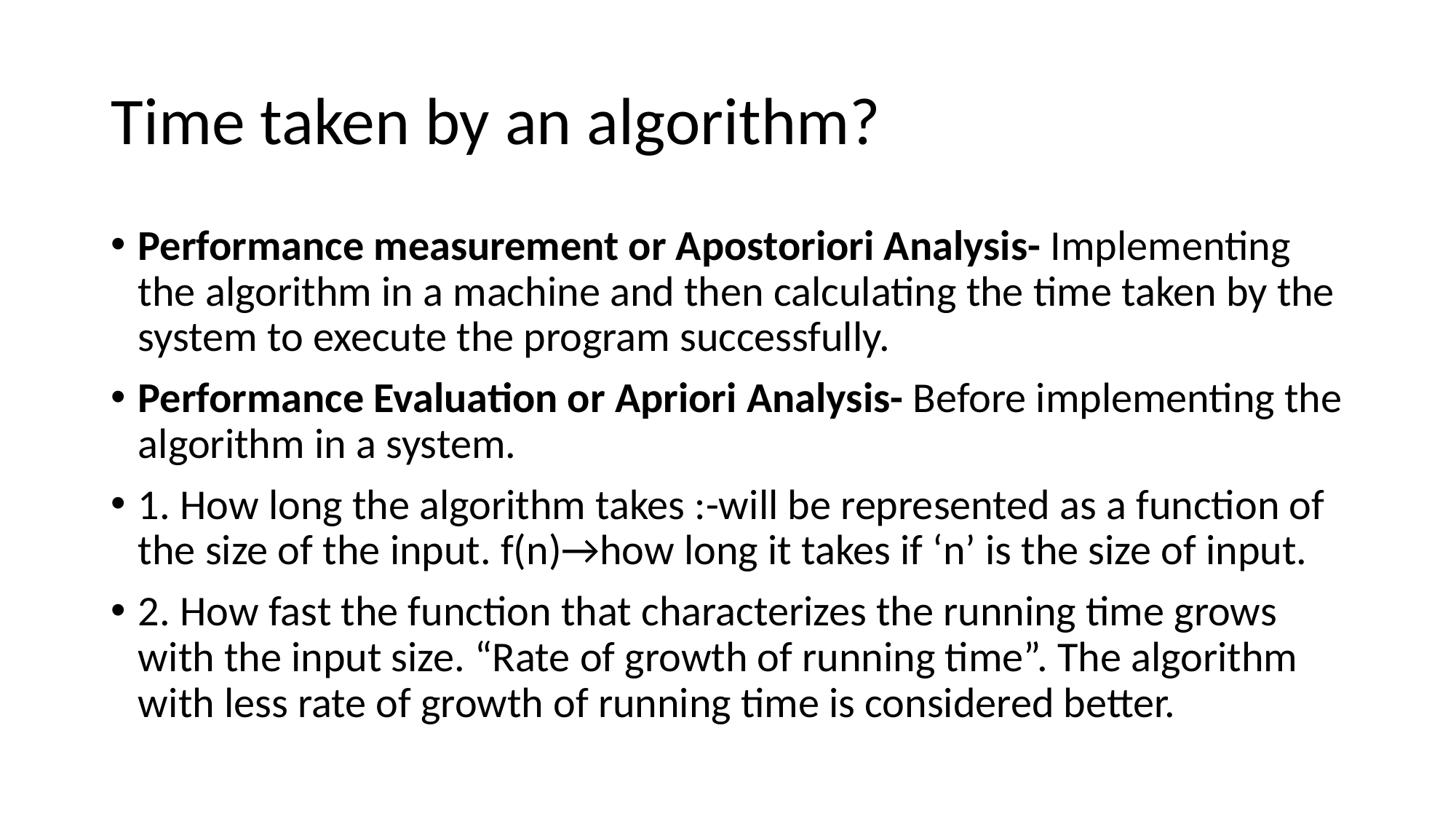

# Time taken by an algorithm?
Performance measurement or Apostoriori Analysis- Implementing the algorithm in a machine and then calculating the time taken by the system to execute the program successfully.
Performance Evaluation or Apriori Analysis- Before implementing the algorithm in a system.
1. How long the algorithm takes :-will be represented as a function of the size of the input. f(n)→how long it takes if ‘n’ is the size of input.
2. How fast the function that characterizes the running time grows with the input size. “Rate of growth of running time”. The algorithm with less rate of growth of running time is considered better.